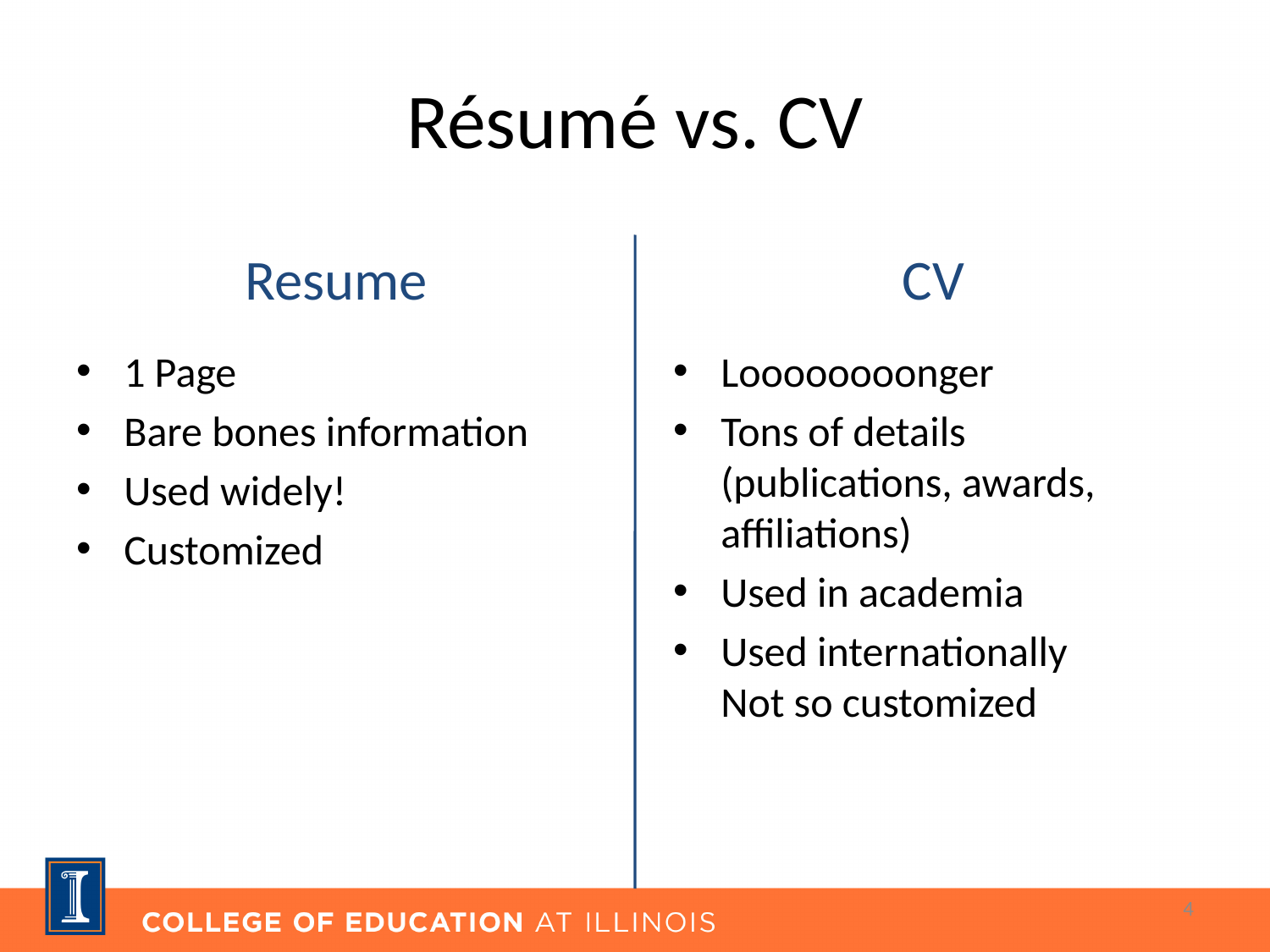

# Résumé vs. CV
Resume
CV
1 Page
Bare bones information
Used widely!
Customized
Loooooooonger
Tons of details (publications, awards, affiliations)
Used in academia
Used internationally
Not so customized
4